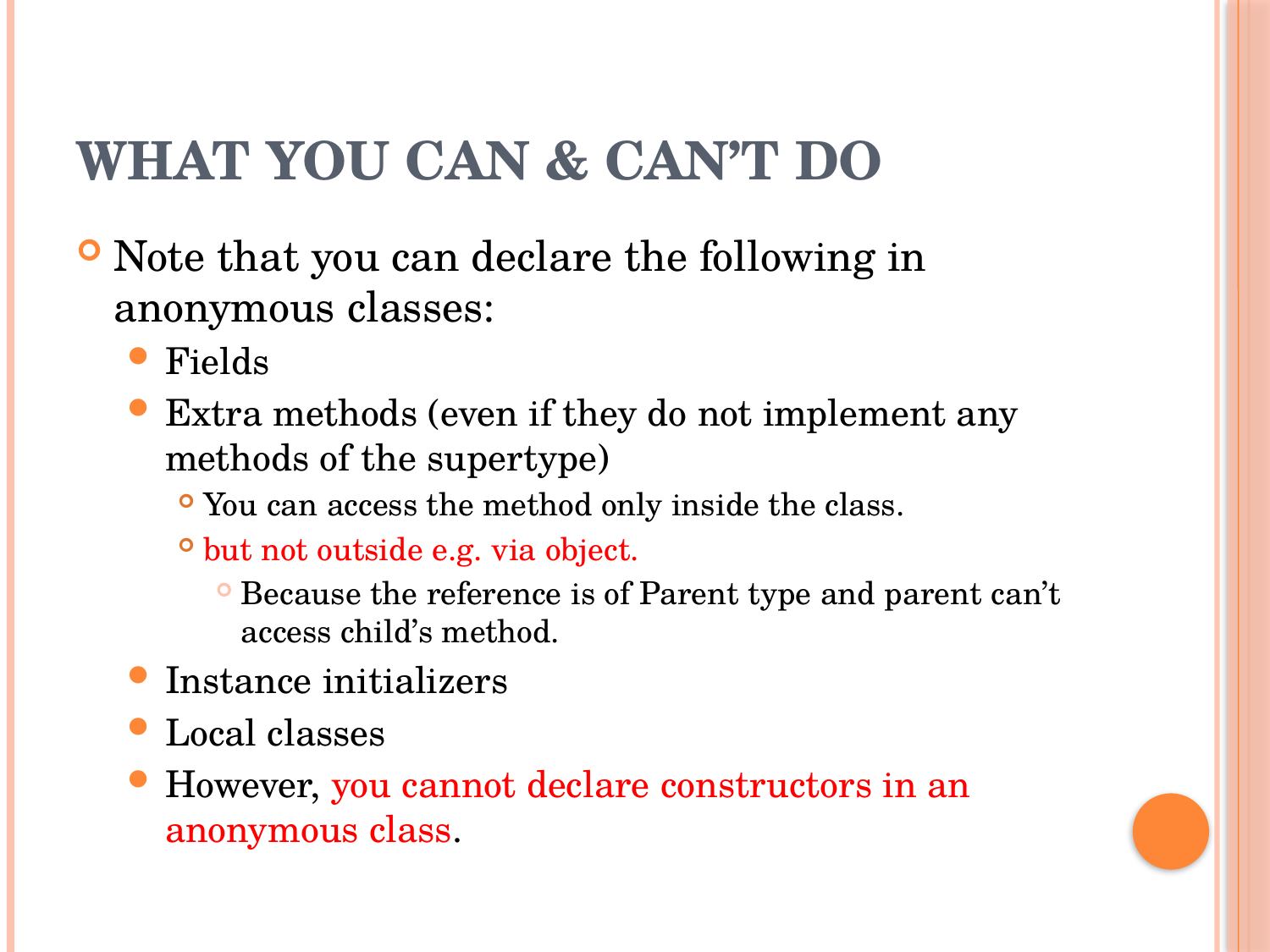

# What you can & can’t do
Note that you can declare the following in anonymous classes:
Fields
Extra methods (even if they do not implement any methods of the supertype)
You can access the method only inside the class.
but not outside e.g. via object.
Because the reference is of Parent type and parent can’t access child’s method.
Instance initializers
Local classes
However, you cannot declare constructors in an anonymous class.